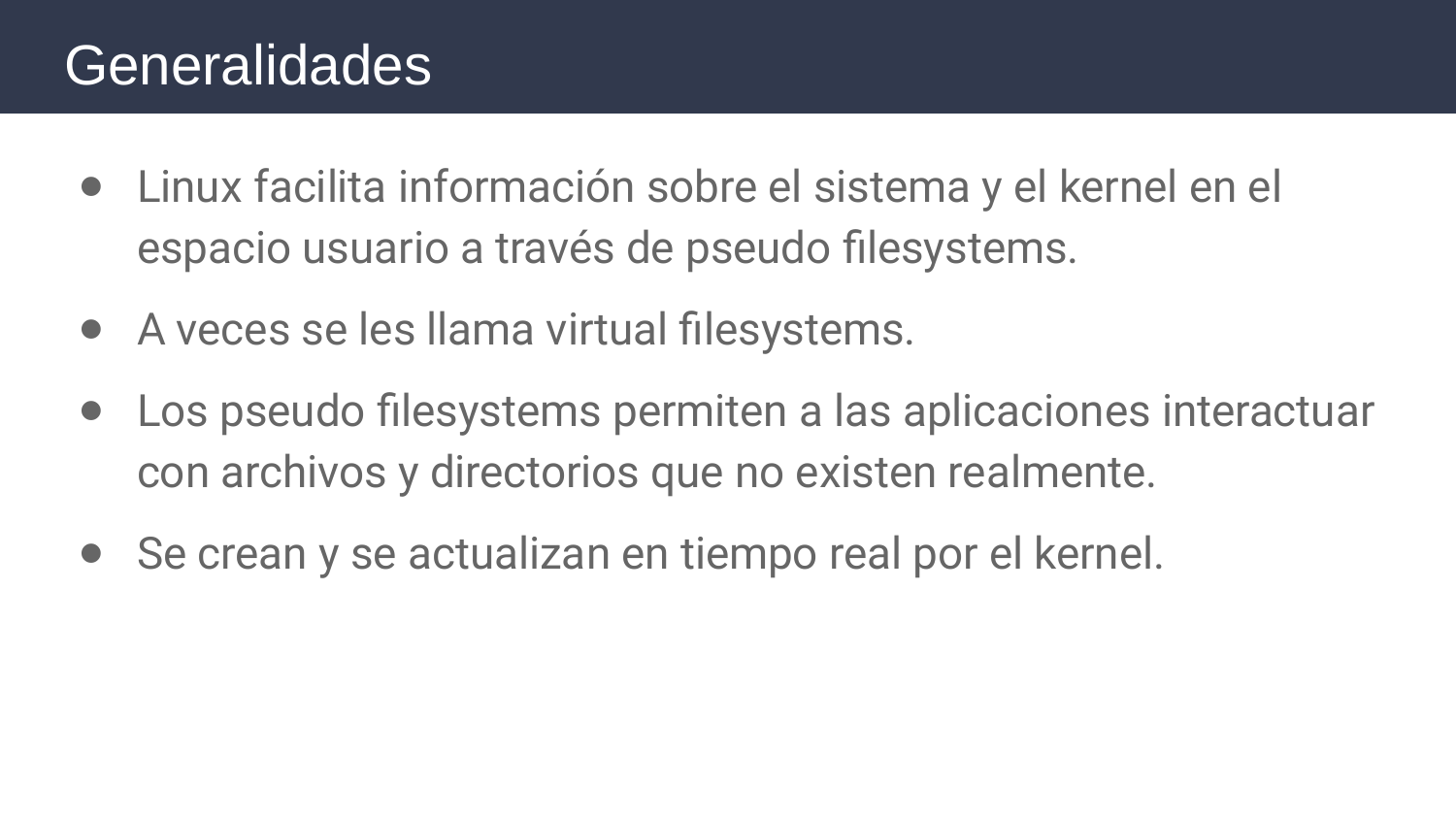

# Generalidades
Linux facilita información sobre el sistema y el kernel en el espacio usuario a través de pseudo filesystems.
A veces se les llama virtual filesystems.
Los pseudo filesystems permiten a las aplicaciones interactuar con archivos y directorios que no existen realmente.
Se crean y se actualizan en tiempo real por el kernel.